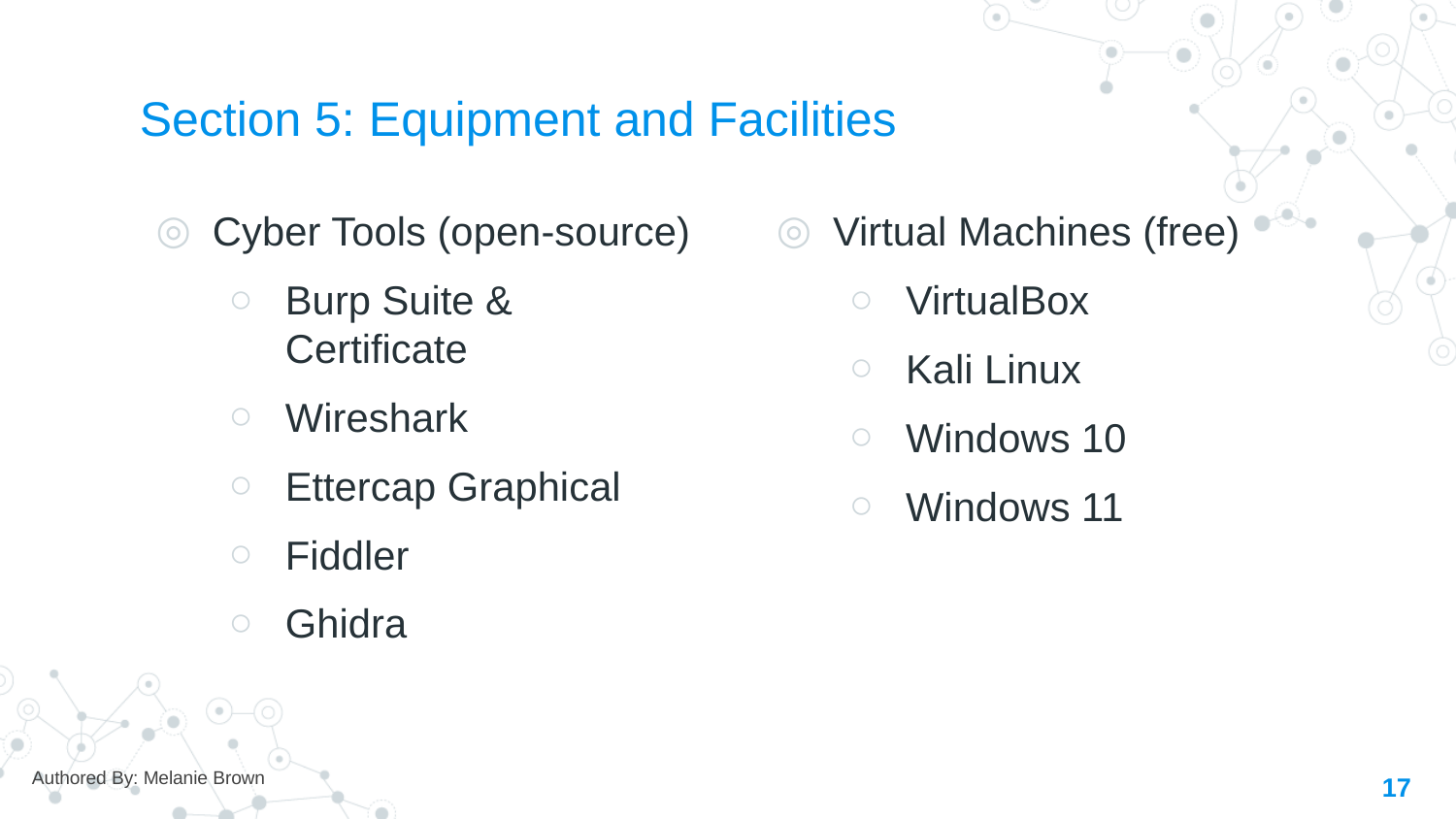

# Section 5: Equipment and Facilities
Cyber Tools (open-source)
Burp Suite & Certificate
Wireshark
Ettercap Graphical
Fiddler
Ghidra

Virtual Machines (free)
VirtualBox
Kali Linux
Windows 10
Windows 11

Authored By: Melanie Brown
17